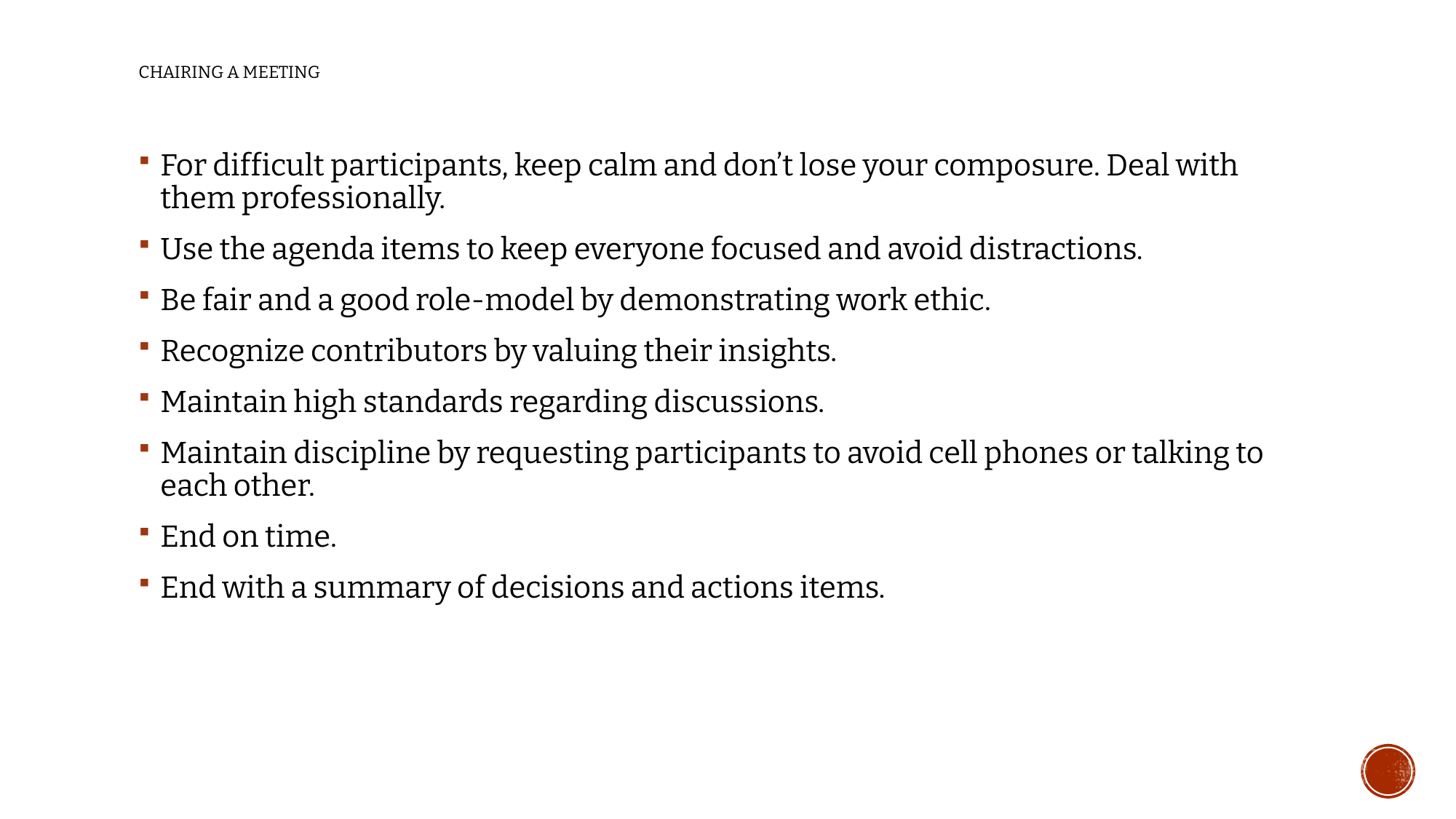

# Chairing a meeting
For difficult participants, keep calm and don’t lose your composure. Deal with them professionally.
Use the agenda items to keep everyone focused and avoid distractions.
Be fair and a good role-model by demonstrating work ethic.
Recognize contributors by valuing their insights.
Maintain high standards regarding discussions.
Maintain discipline by requesting participants to avoid cell phones or talking to each other.
End on time.
End with a summary of decisions and actions items.